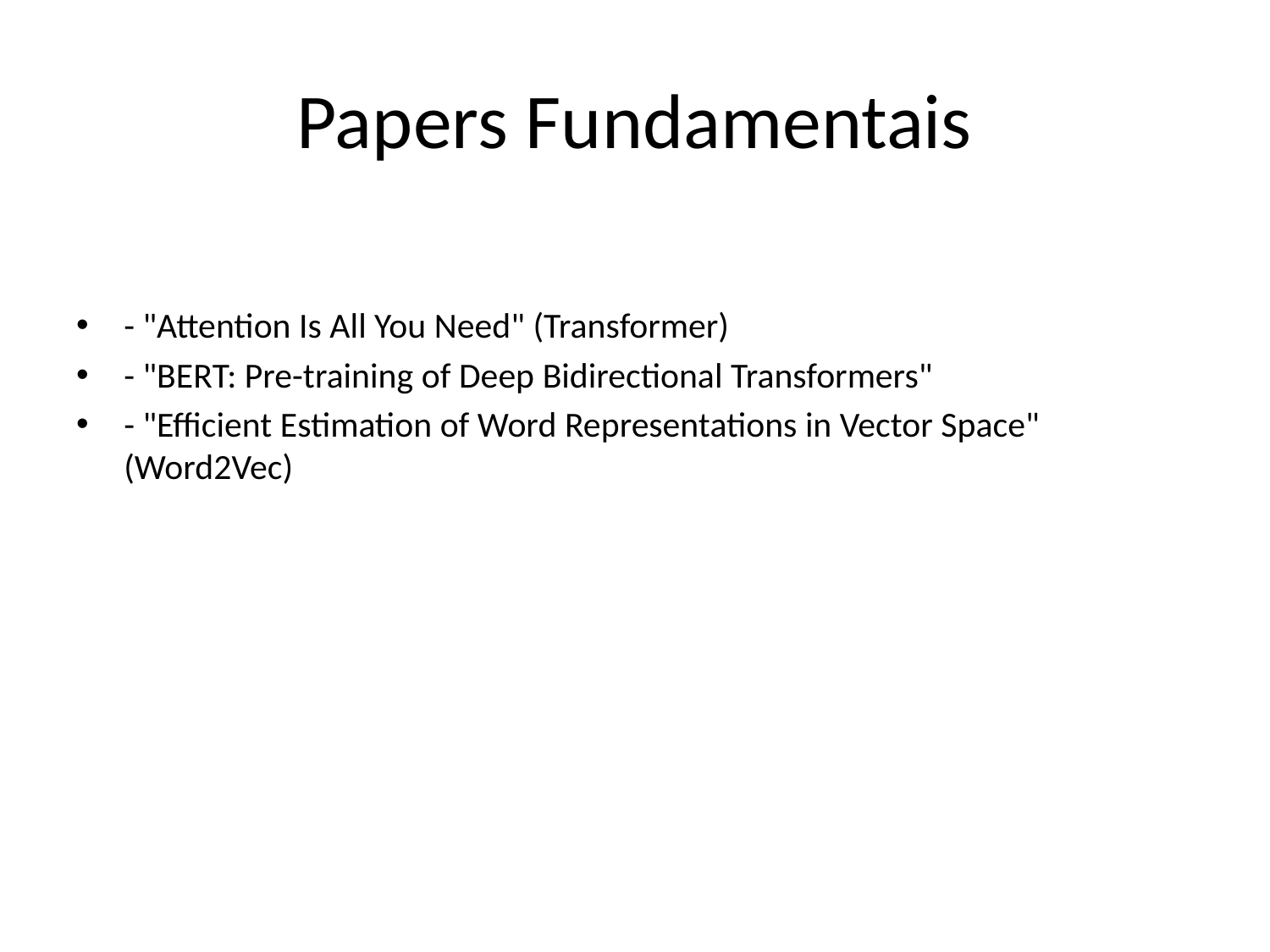

# Papers Fundamentais

- "Attention Is All You Need" (Transformer)
- "BERT: Pre-training of Deep Bidirectional Transformers"
- "Efficient Estimation of Word Representations in Vector Space" (Word2Vec)